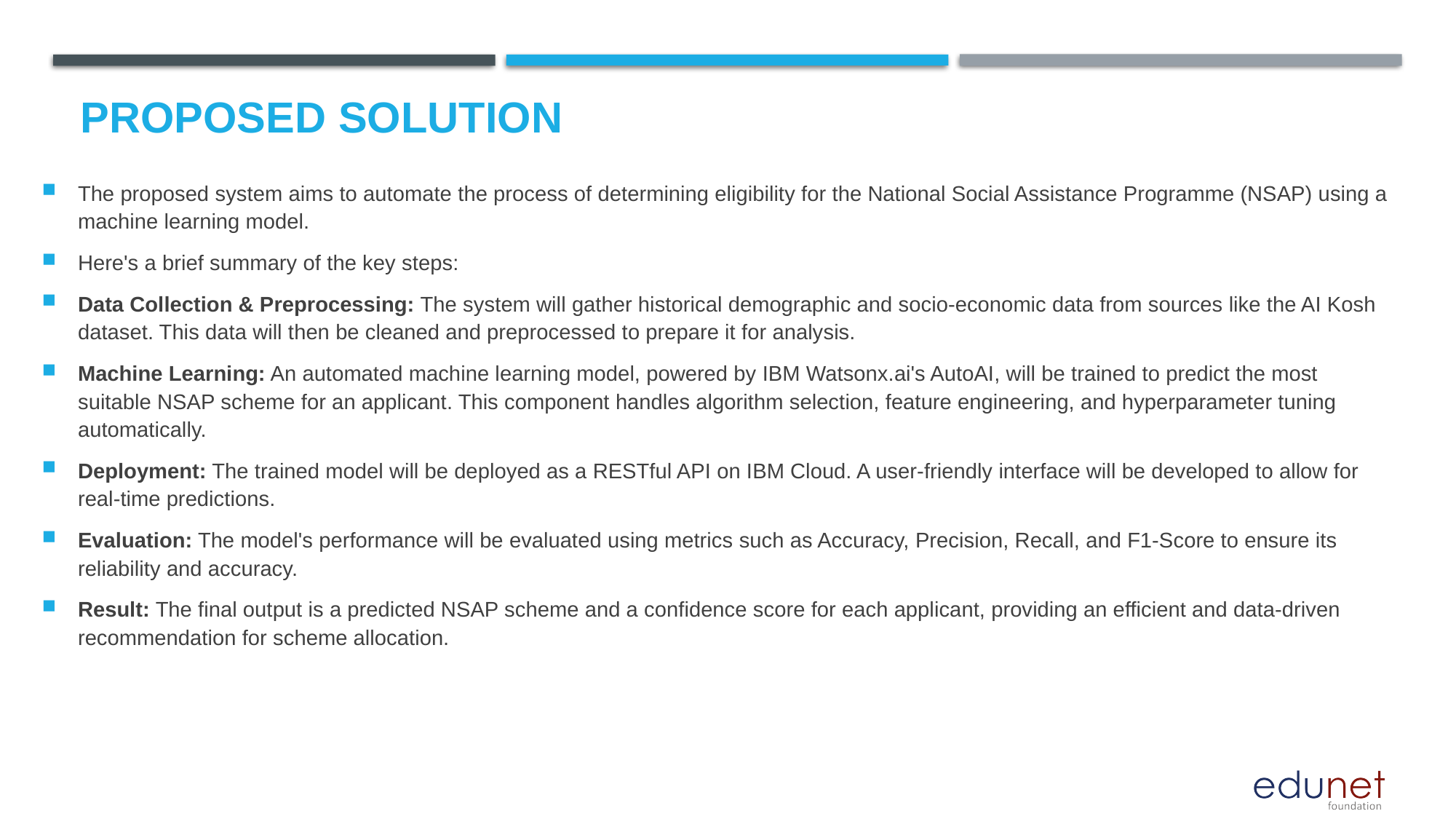

# Proposed Solution
The proposed system aims to automate the process of determining eligibility for the National Social Assistance Programme (NSAP) using a machine learning model.
Here's a brief summary of the key steps:
Data Collection & Preprocessing: The system will gather historical demographic and socio-economic data from sources like the AI Kosh dataset. This data will then be cleaned and preprocessed to prepare it for analysis.
Machine Learning: An automated machine learning model, powered by IBM Watsonx.ai's AutoAI, will be trained to predict the most suitable NSAP scheme for an applicant. This component handles algorithm selection, feature engineering, and hyperparameter tuning automatically.
Deployment: The trained model will be deployed as a RESTful API on IBM Cloud. A user-friendly interface will be developed to allow for real-time predictions.
Evaluation: The model's performance will be evaluated using metrics such as Accuracy, Precision, Recall, and F1-Score to ensure its reliability and accuracy.
Result: The final output is a predicted NSAP scheme and a confidence score for each applicant, providing an efficient and data-driven recommendation for scheme allocation.